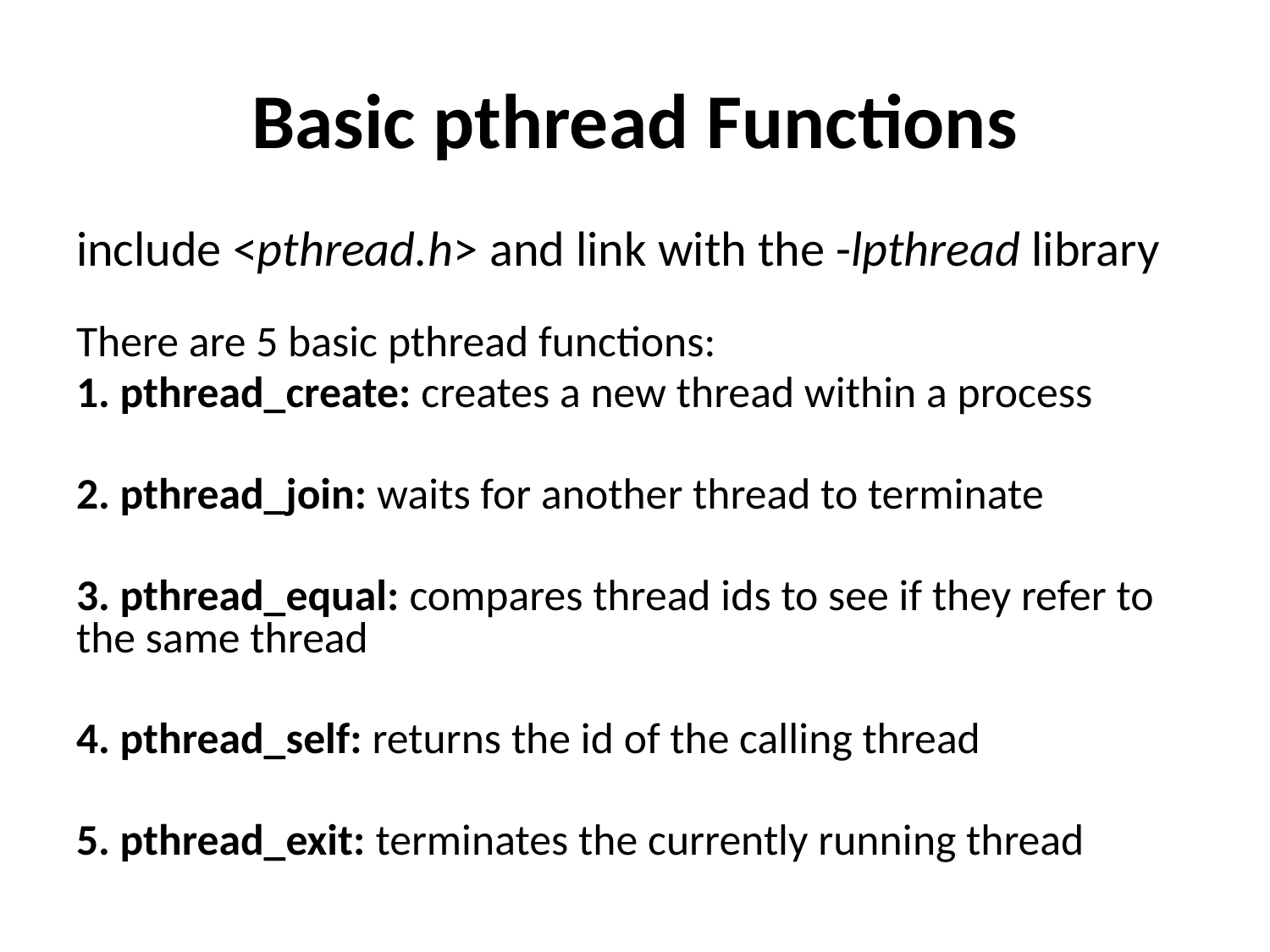

# Basic pthread Functions
include <pthread.h> and link with the -lpthread library

There are 5 basic pthread functions:
1. pthread_create: creates a new thread within a process

2. pthread_join: waits for another thread to terminate

3. pthread_equal: compares thread ids to see if they refer to the same thread

4. pthread_self: returns the id of the calling thread

5. pthread_exit: terminates the currently running thread